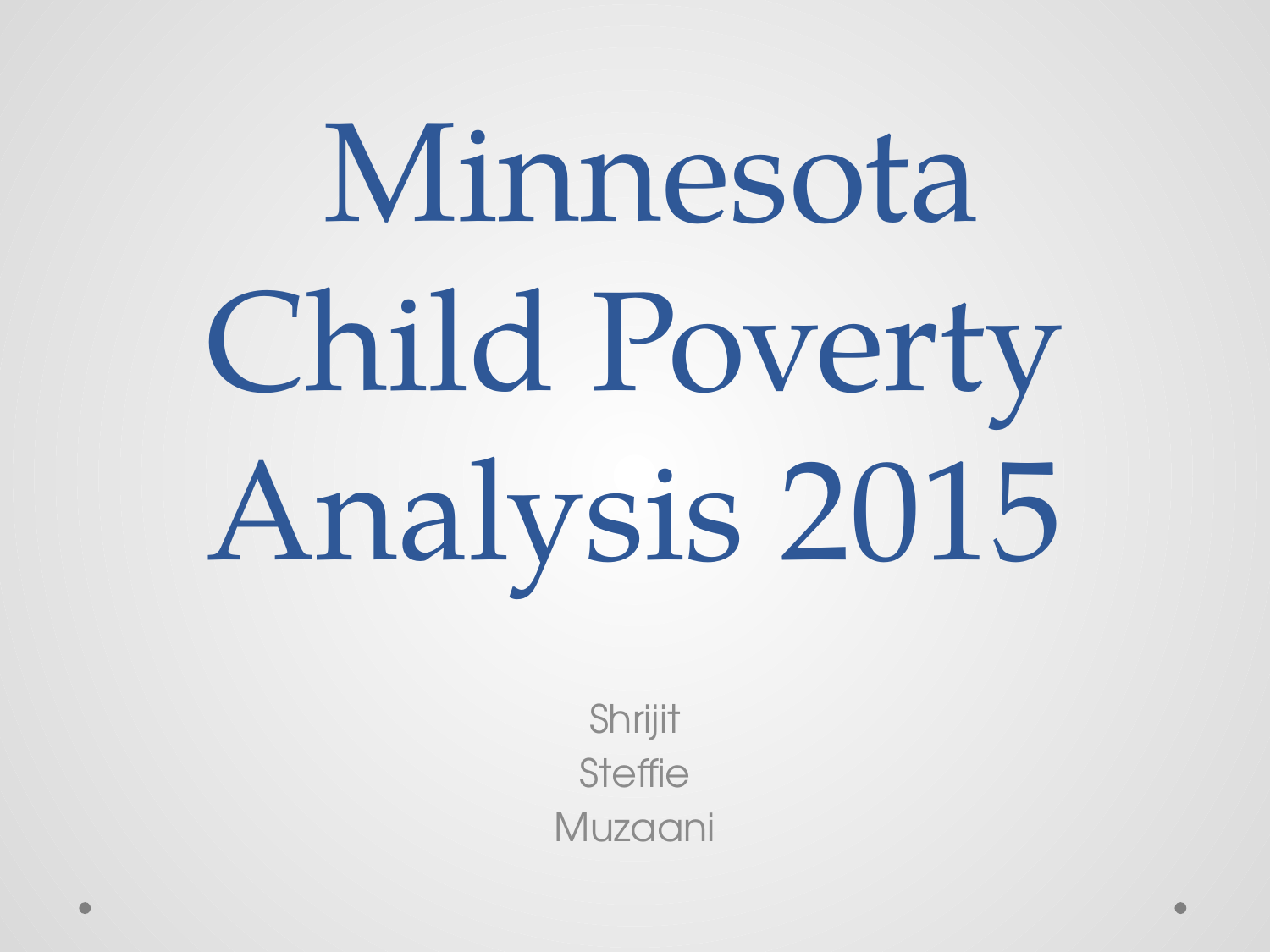

# Minnesota Child Poverty Analysis 2015
Shrijit
Steffie
Muzaani